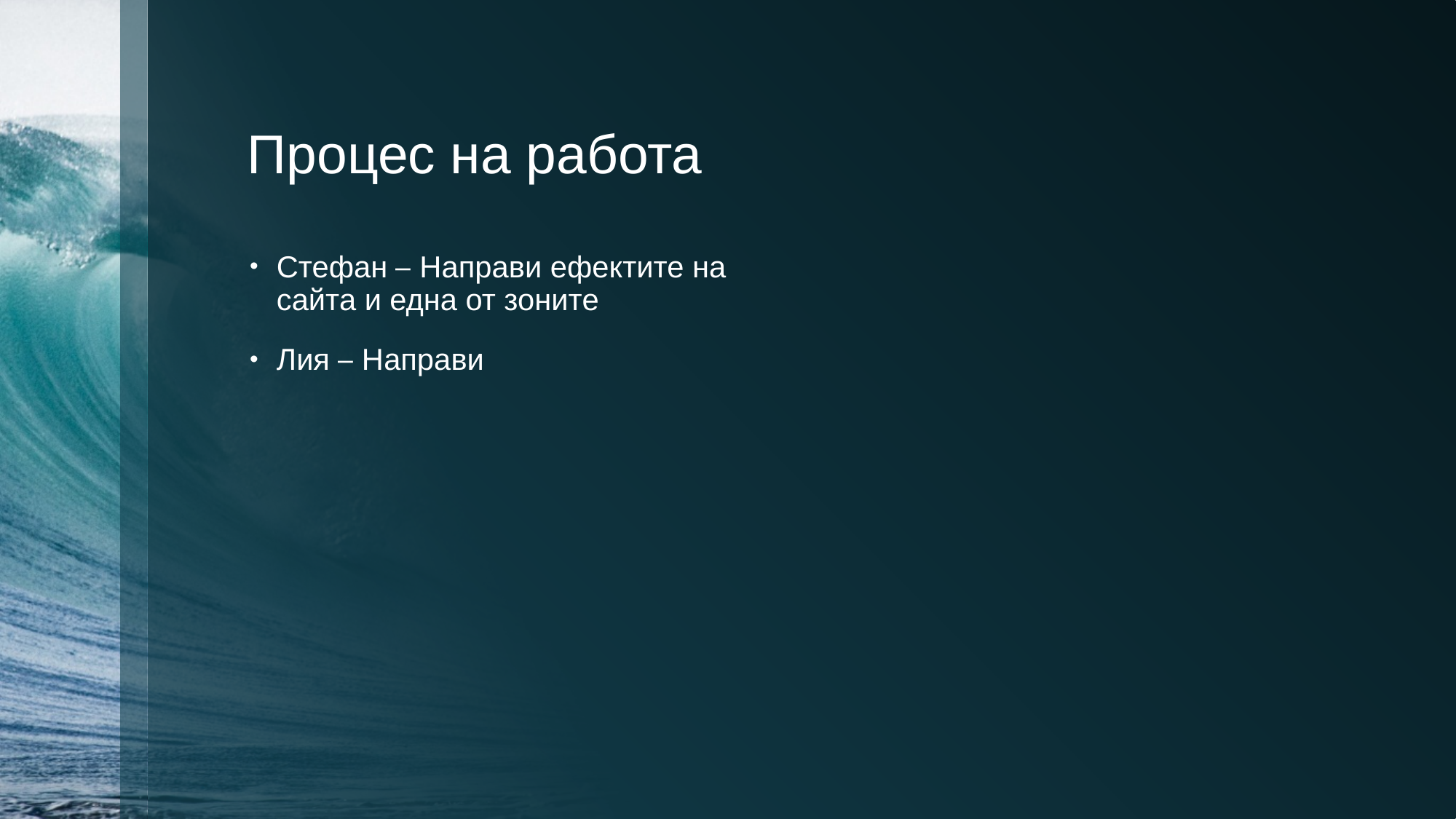

# Процес на работа
Стефан – Направи ефектите на сайта и една от зоните
Лия – Направи